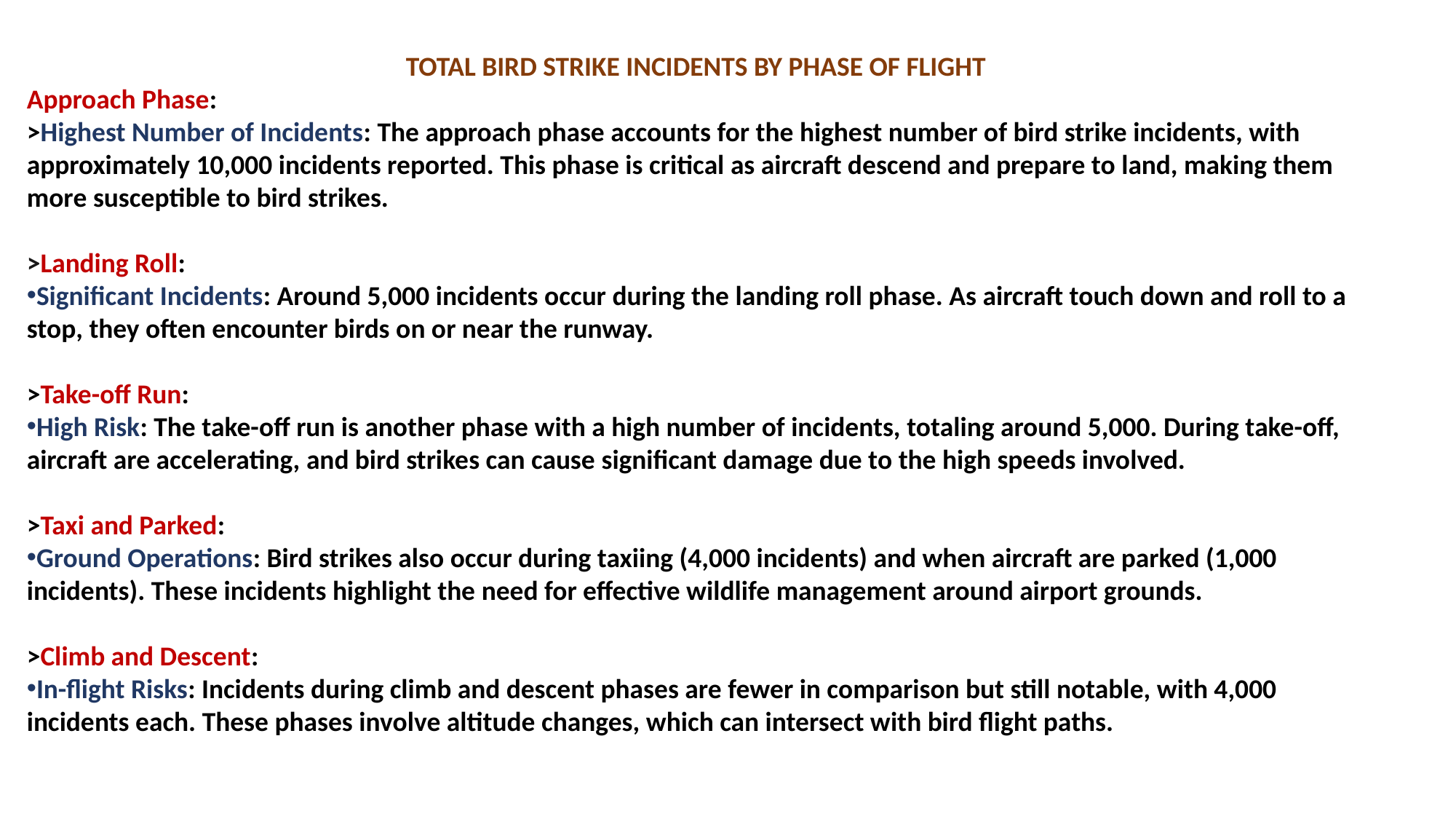

TOTAL BIRD STRIKE INCIDENTS BY PHASE OF FLIGHT
Approach Phase:
>Highest Number of Incidents: The approach phase accounts for the highest number of bird strike incidents, with approximately 10,000 incidents reported. This phase is critical as aircraft descend and prepare to land, making them more susceptible to bird strikes.

>Landing Roll:
Significant Incidents: Around 5,000 incidents occur during the landing roll phase. As aircraft touch down and roll to a stop, they often encounter birds on or near the runway.

>Take-off Run:
High Risk: The take-off run is another phase with a high number of incidents, totaling around 5,000. During take-off, aircraft are accelerating, and bird strikes can cause significant damage due to the high speeds involved.

>Taxi and Parked:
Ground Operations: Bird strikes also occur during taxiing (4,000 incidents) and when aircraft are parked (1,000 incidents). These incidents highlight the need for effective wildlife management around airport grounds.

>Climb and Descent:
In-flight Risks: Incidents during climb and descent phases are fewer in comparison but still notable, with 4,000 incidents each. These phases involve altitude changes, which can intersect with bird flight paths.